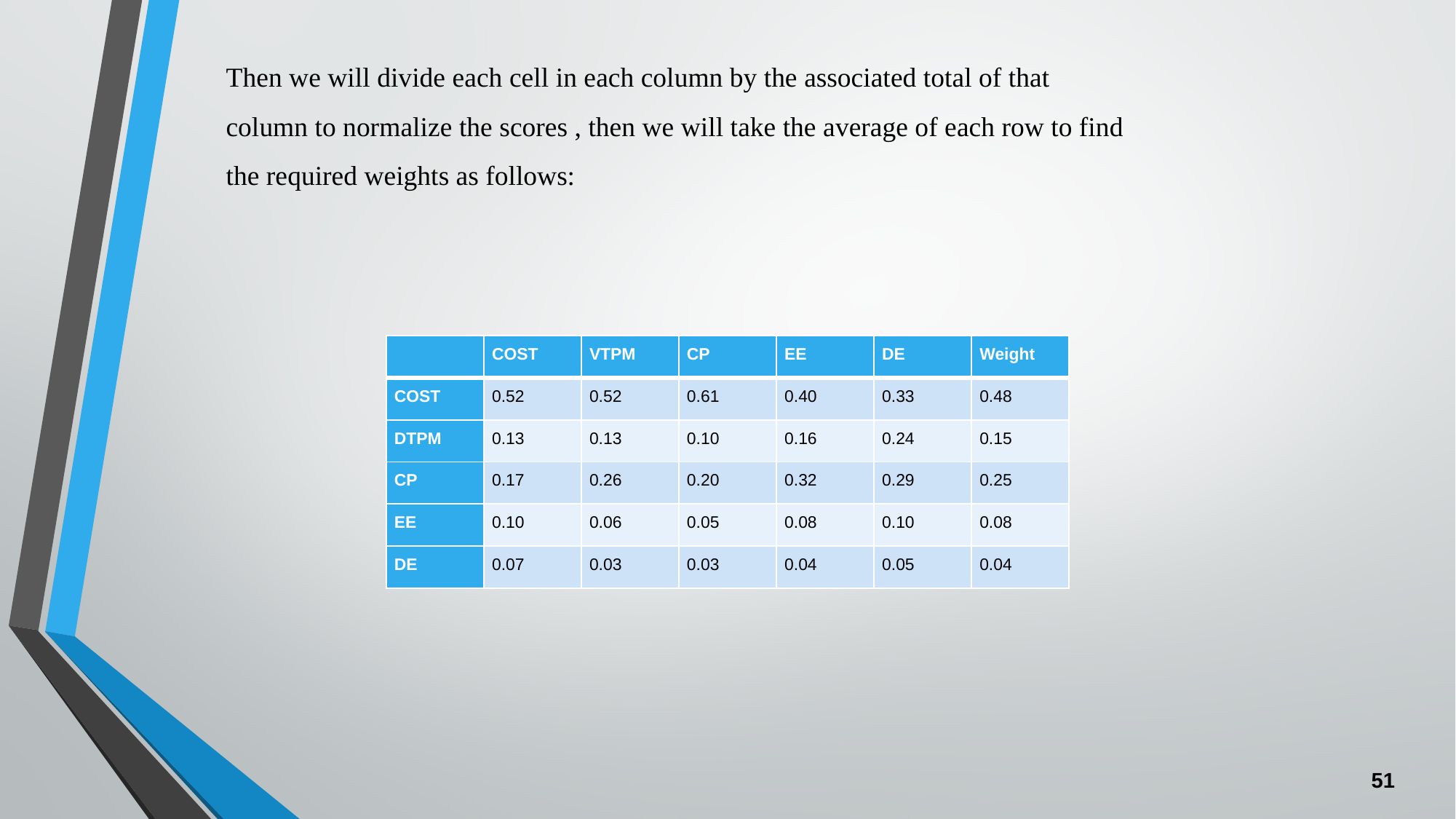

Then we will divide each cell in each column by the associated total of that column to normalize the scores , then we will take the average of each row to find the required weights as follows:
|  | COST | VTPM | CP | EE | DE | Weight |
| --- | --- | --- | --- | --- | --- | --- |
| COST | 0.52 | 0.52 | 0.61 | 0.40 | 0.33 | 0.48 |
| DTPM | 0.13 | 0.13 | 0.10 | 0.16 | 0.24 | 0.15 |
| CP | 0.17 | 0.26 | 0.20 | 0.32 | 0.29 | 0.25 |
| EE | 0.10 | 0.06 | 0.05 | 0.08 | 0.10 | 0.08 |
| DE | 0.07 | 0.03 | 0.03 | 0.04 | 0.05 | 0.04 |
51